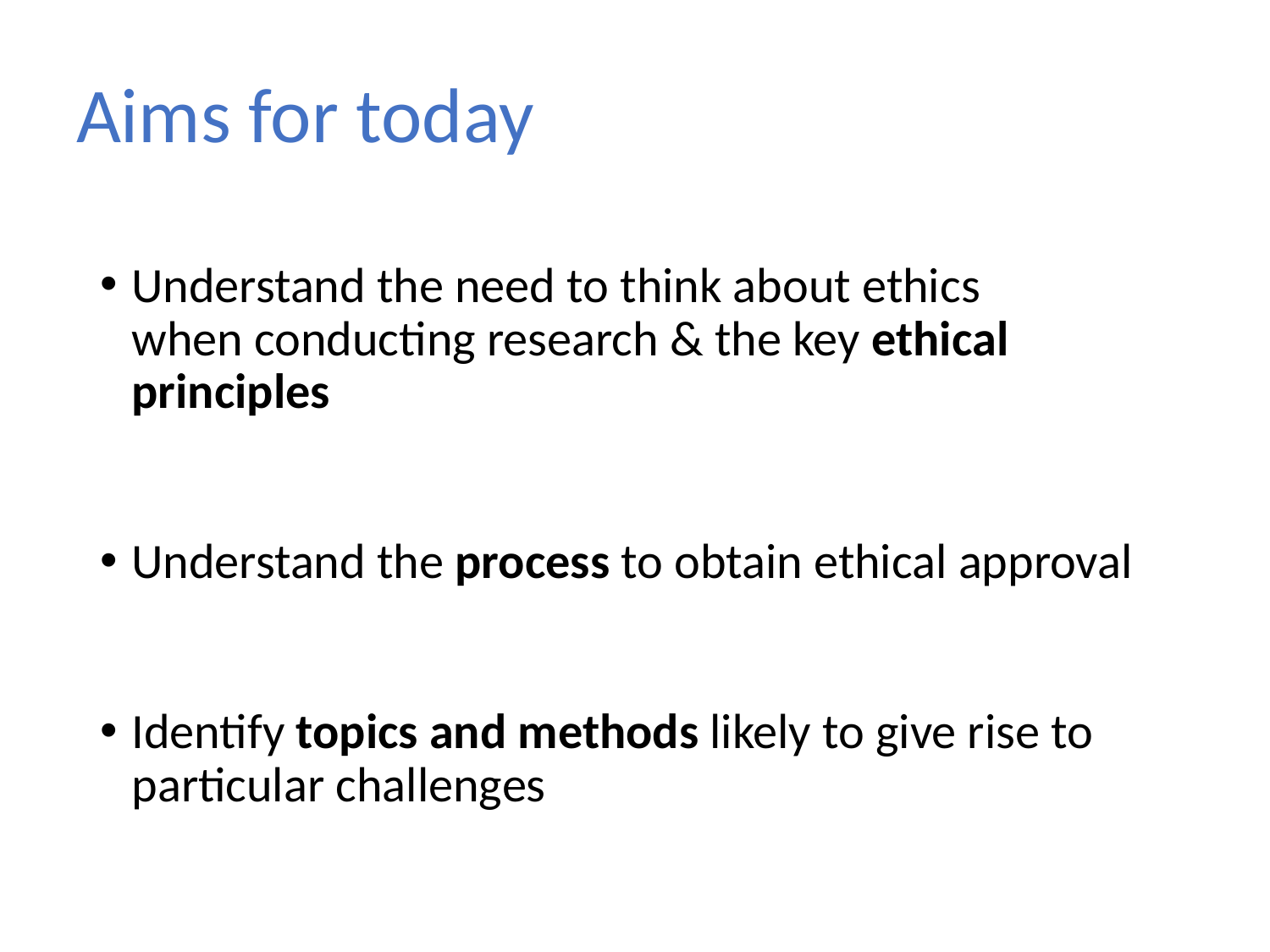

# Aims for today
Understand the need to think about ethics
when conducting research & the key ethical principles

Understand the process to obtain ethical approval

Identify topics and methods likely to give rise to particular challenges